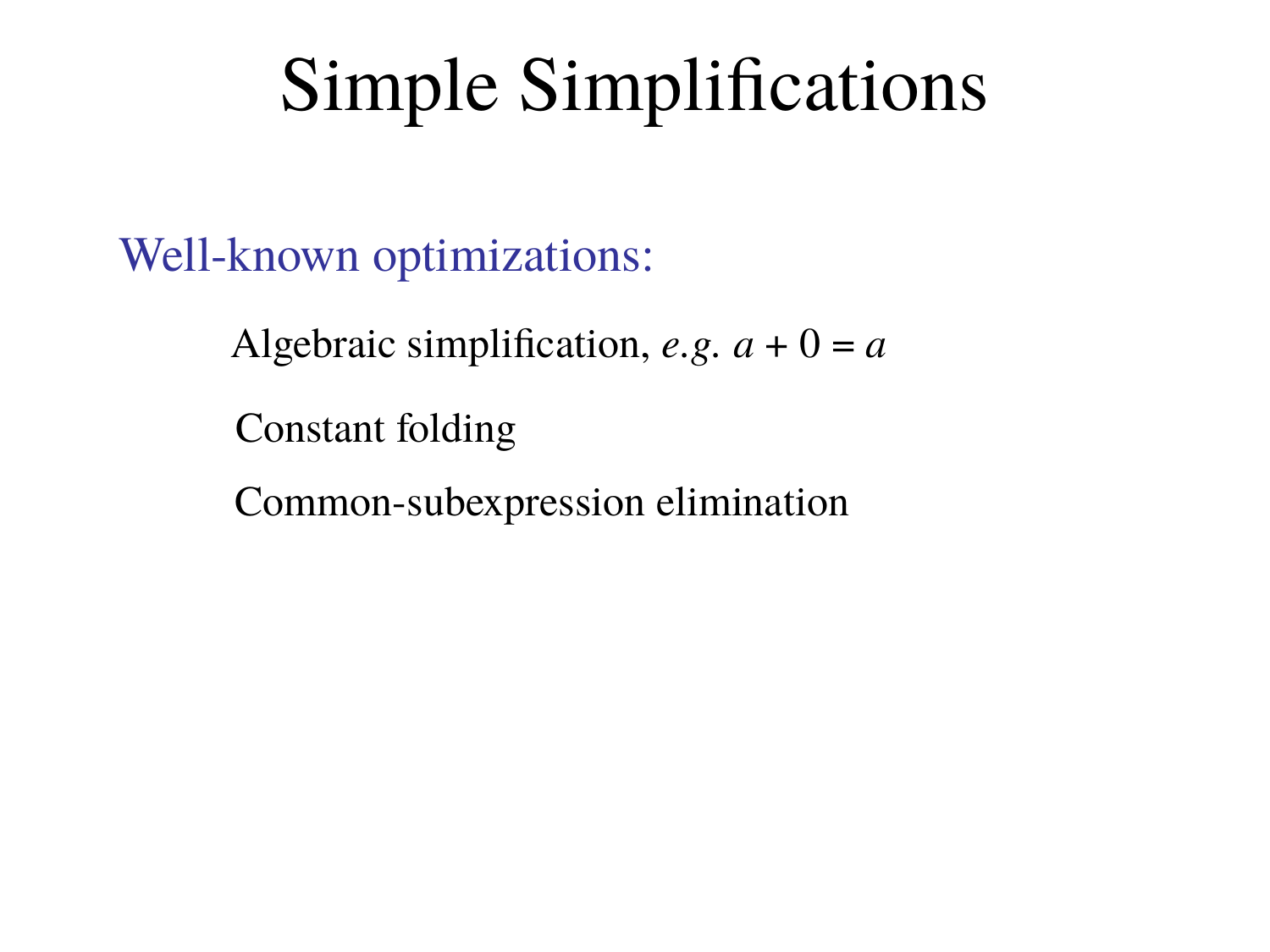

# Simple Simplifications
Well-known optimizations:
Algebraic simplification, e.g. a + 0 = a
Constant folding
Common-subexpression elimination